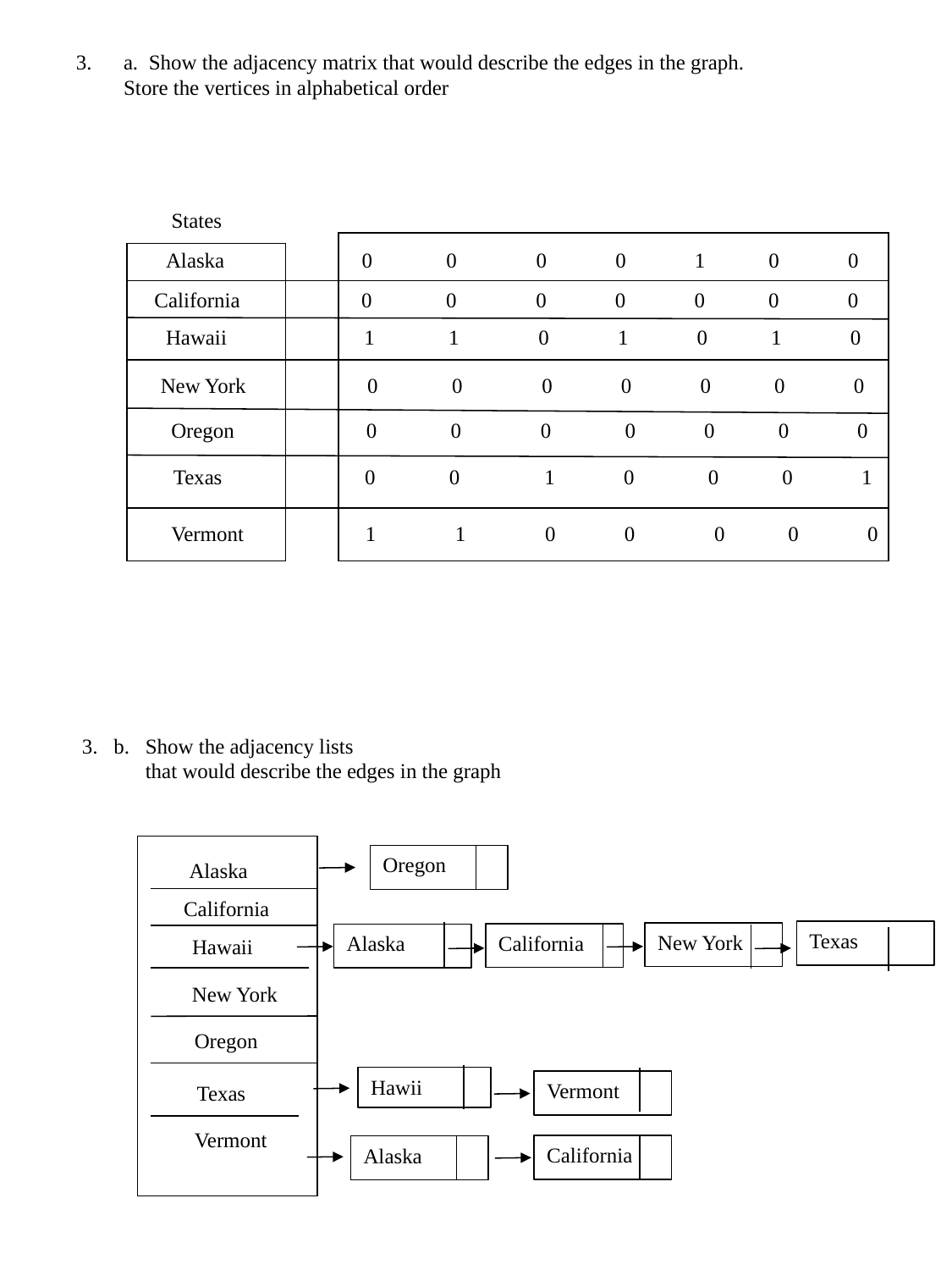

a.  Show the adjacency matrix that would describe the edges in the graph. Store the vertices in alphabetical order
States

Alaska                          0              0               0             0             1            0             0

California                       0              0               0             0             0            0             0
Hawaii                          1              1               0             1             0            1             0
New York                       0              0               0             0             0            0             0
Oregon                         0              0               0              0             0            0             0
Texas                           0              0                1             0              0            0             1
Vermont                       1               1               0             0               0            0             0
3.   b.   Show the adjacency lists
            that would describe the edges in the graph

Oregon
Alaska

California
Texas
New York
California
Alaska
Hawaii
New York
Oregon
Hawii
Vermont
Texas
Vermont
California
Alaska